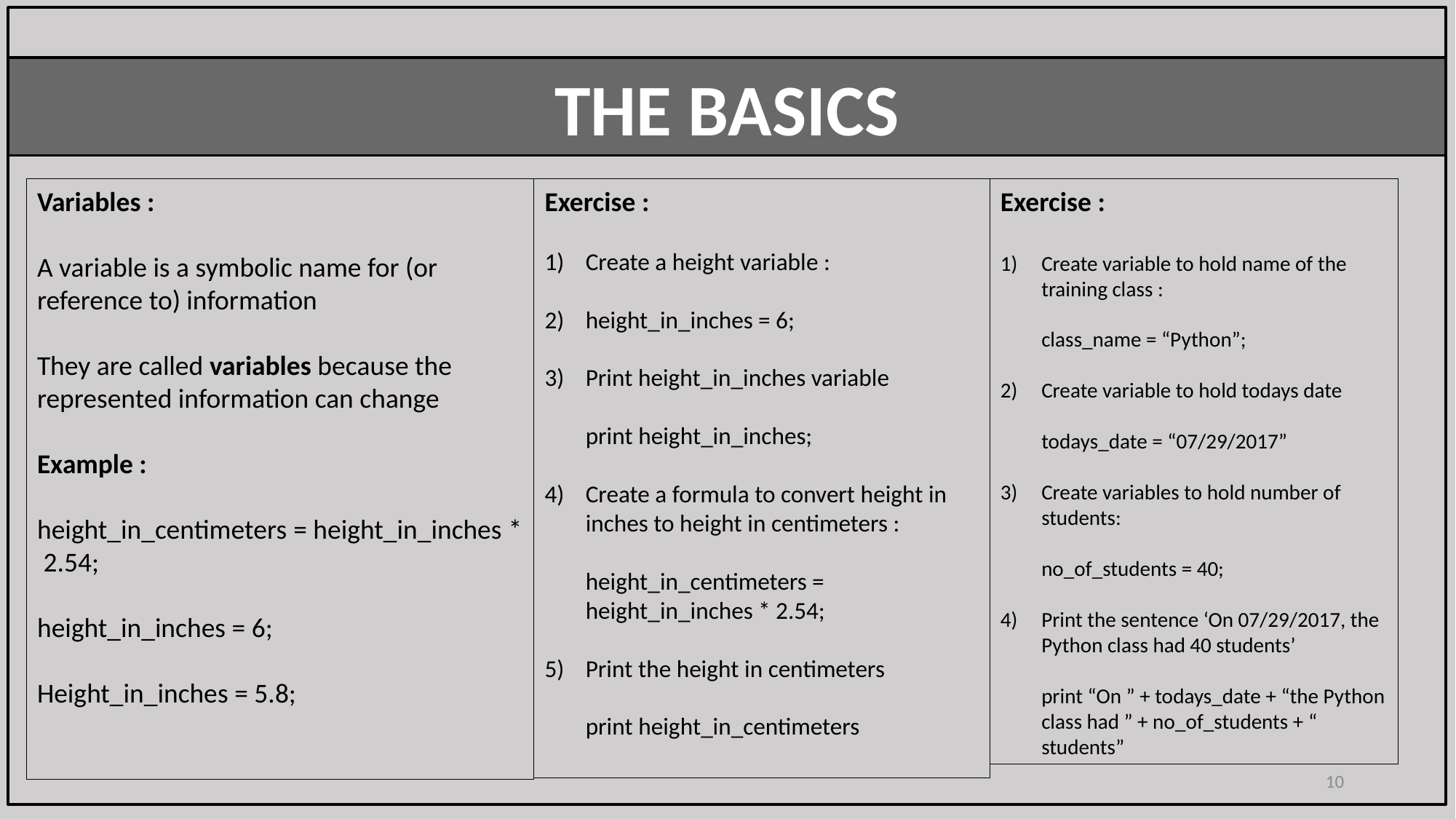

THE BASICS
Variables :

A variable is a symbolic name for (or reference to) information

They are called variables because the represented information can change

Example :

height_in_centimeters = height_in_inches * 2.54;

height_in_inches = 6;

Height_in_inches = 5.8;

Exercise :

Create a height variable :
height_in_inches = 6;
Print height_in_inches variable
print height_in_inches;
Create a formula to convert height in inches to height in centimeters :
height_in_centimeters = height_in_inches * 2.54;
Print the height in centimeters
print height_in_centimeters
Exercise :

Create variable to hold name of the training class :
class_name = “Python”;
Create variable to hold todays date
todays_date = “07/29/2017”
Create variables to hold number of students:
no_of_students = 40;
Print the sentence ‘On 07/29/2017, the Python class had 40 students’
print “On ” + todays_date + “the Python class had ” + no_of_students + “ students”
10